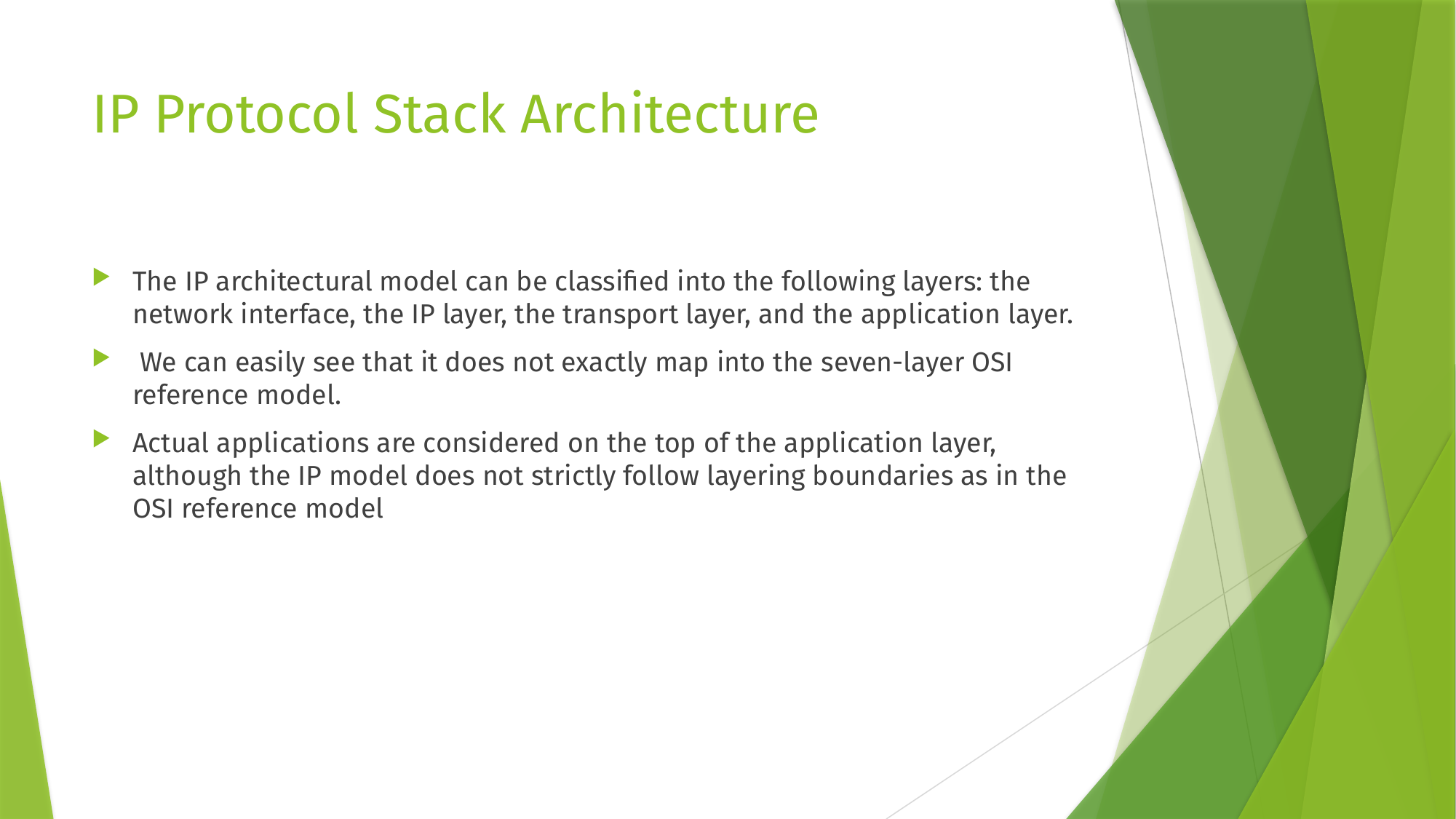

# IP Protocol Stack Architecture
The IP architectural model can be classified into the following layers: the network interface, the IP layer, the transport layer, and the application layer.
 We can easily see that it does not exactly map into the seven-layer OSI reference model.
Actual applications are considered on the top of the application layer, although the IP model does not strictly follow layering boundaries as in the OSI reference model